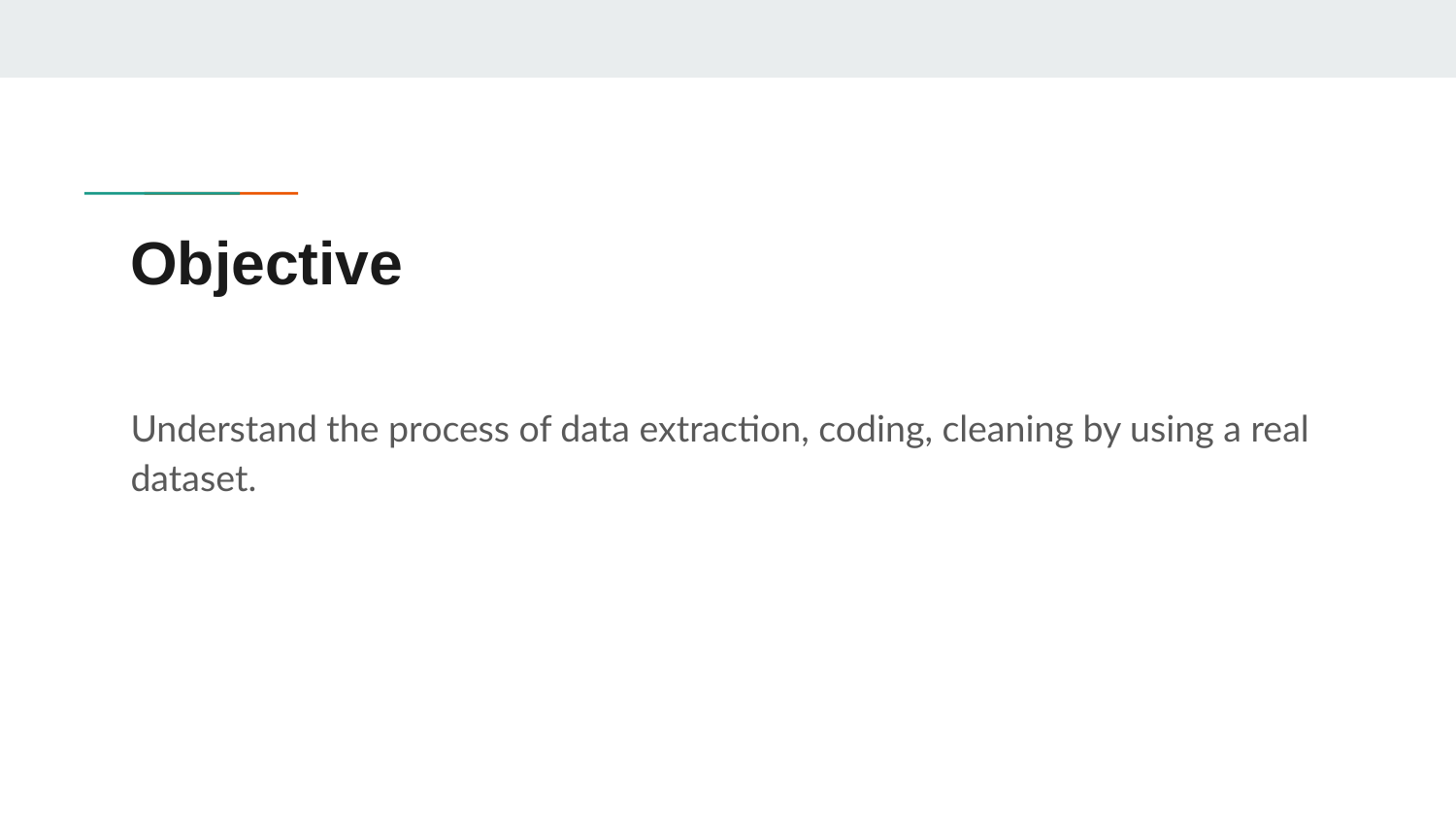

# Objective
Understand the process of data extraction, coding, cleaning by using a real dataset.